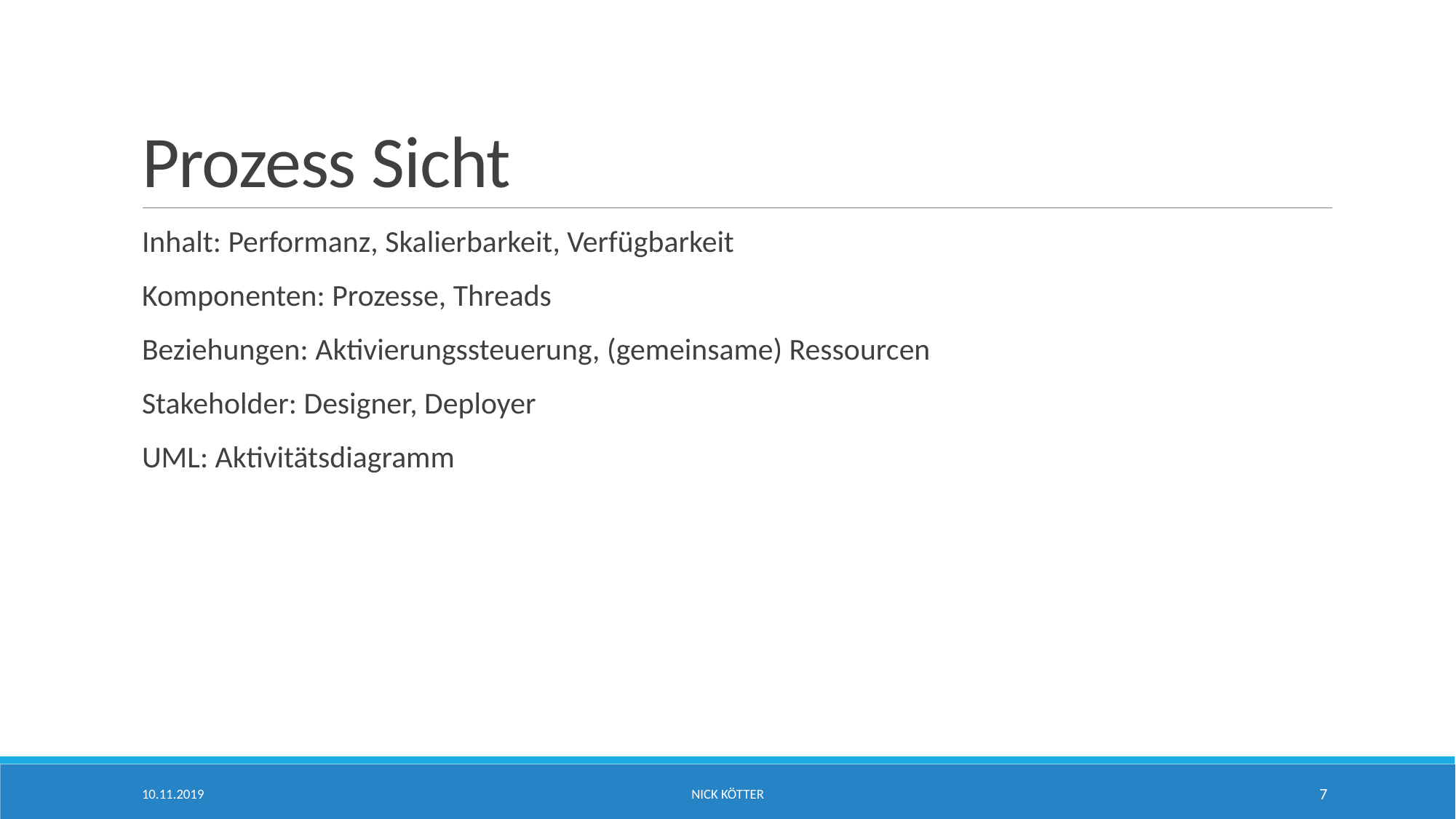

# Prozess Sicht
Inhalt: Performanz, Skalierbarkeit, Verfügbarkeit
Komponenten: Prozesse, Threads
Beziehungen: Aktivierungssteuerung, (gemeinsame) Ressourcen
Stakeholder: Designer, Deployer
UML: Aktivitätsdiagramm

10.11.2019
Nick Kötter
7